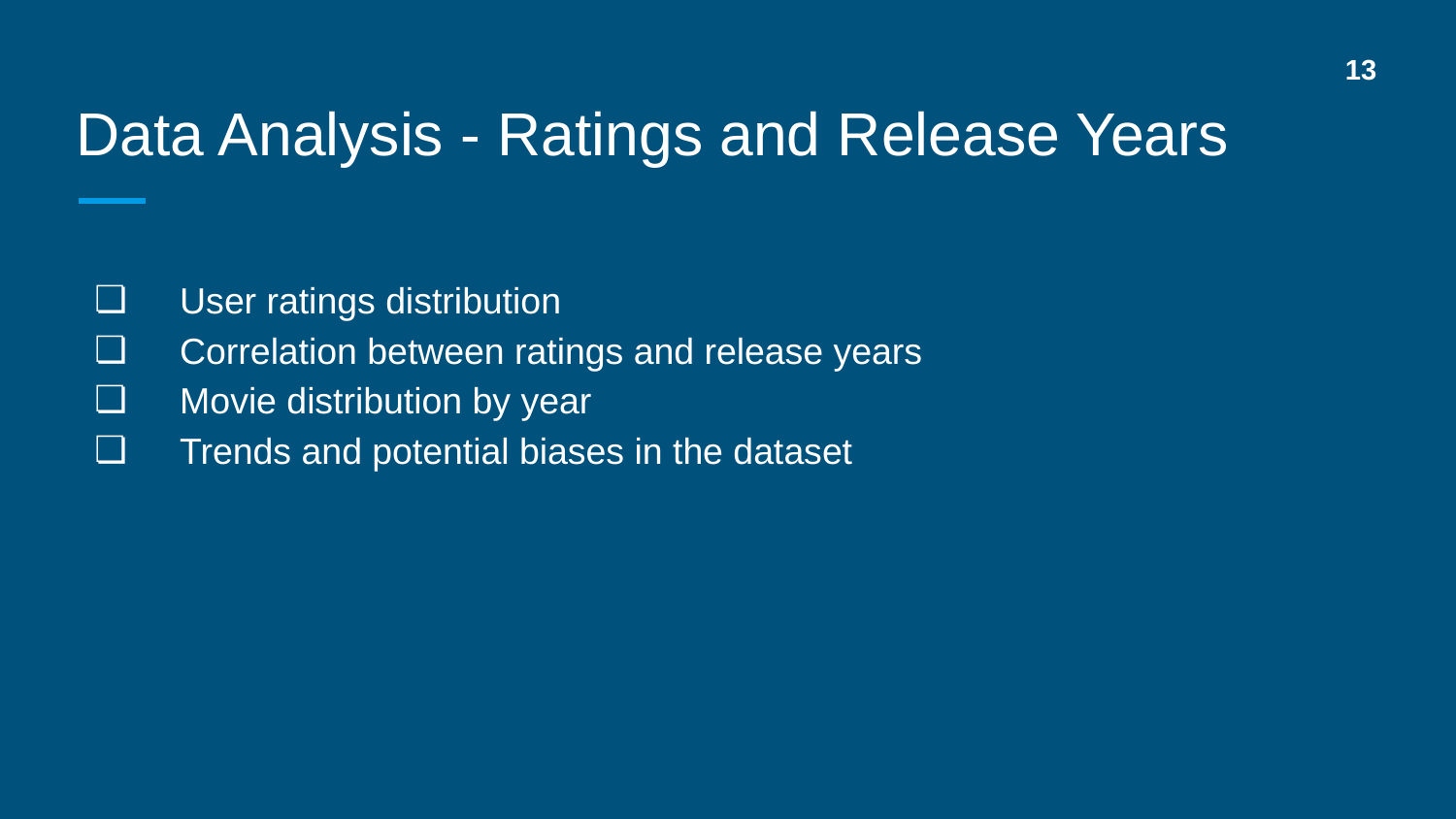

13
# Data Analysis - Ratings and Release Years
   User ratings distribution
   Correlation between ratings and release years
   Movie distribution by year
   Trends and potential biases in the dataset